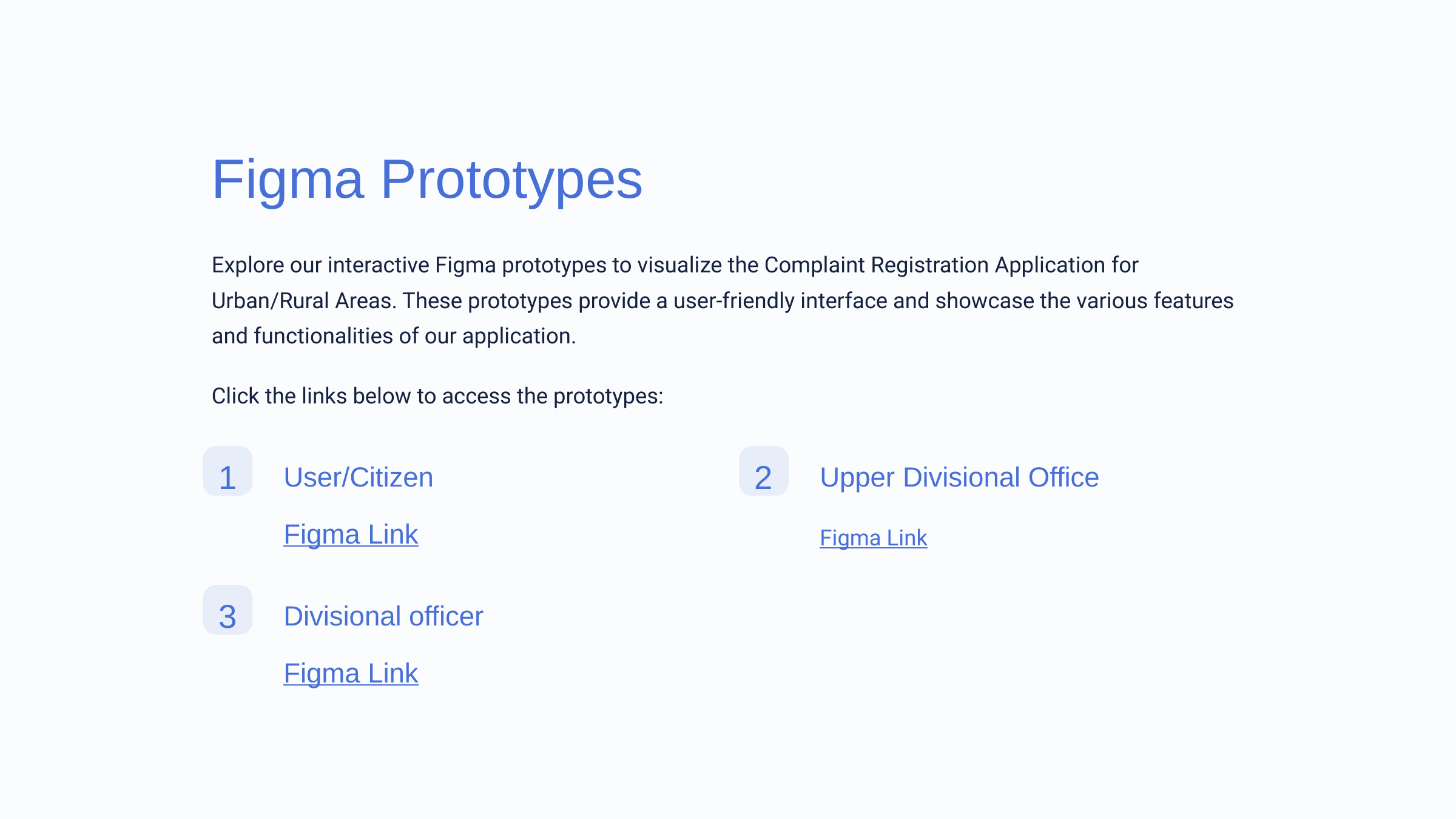

Figma Prototypes
Explore our interactive Figma prototypes to visualize the Complaint Registration Application for Urban/Rural Areas. These prototypes provide a user-friendly interface and showcase the various features and functionalities of our application.
Click the links below to access the prototypes:

1
2
User/Citizen
Upper Divisional Office
Figma Link
Figma Link

3
Divisional officer
Figma Link